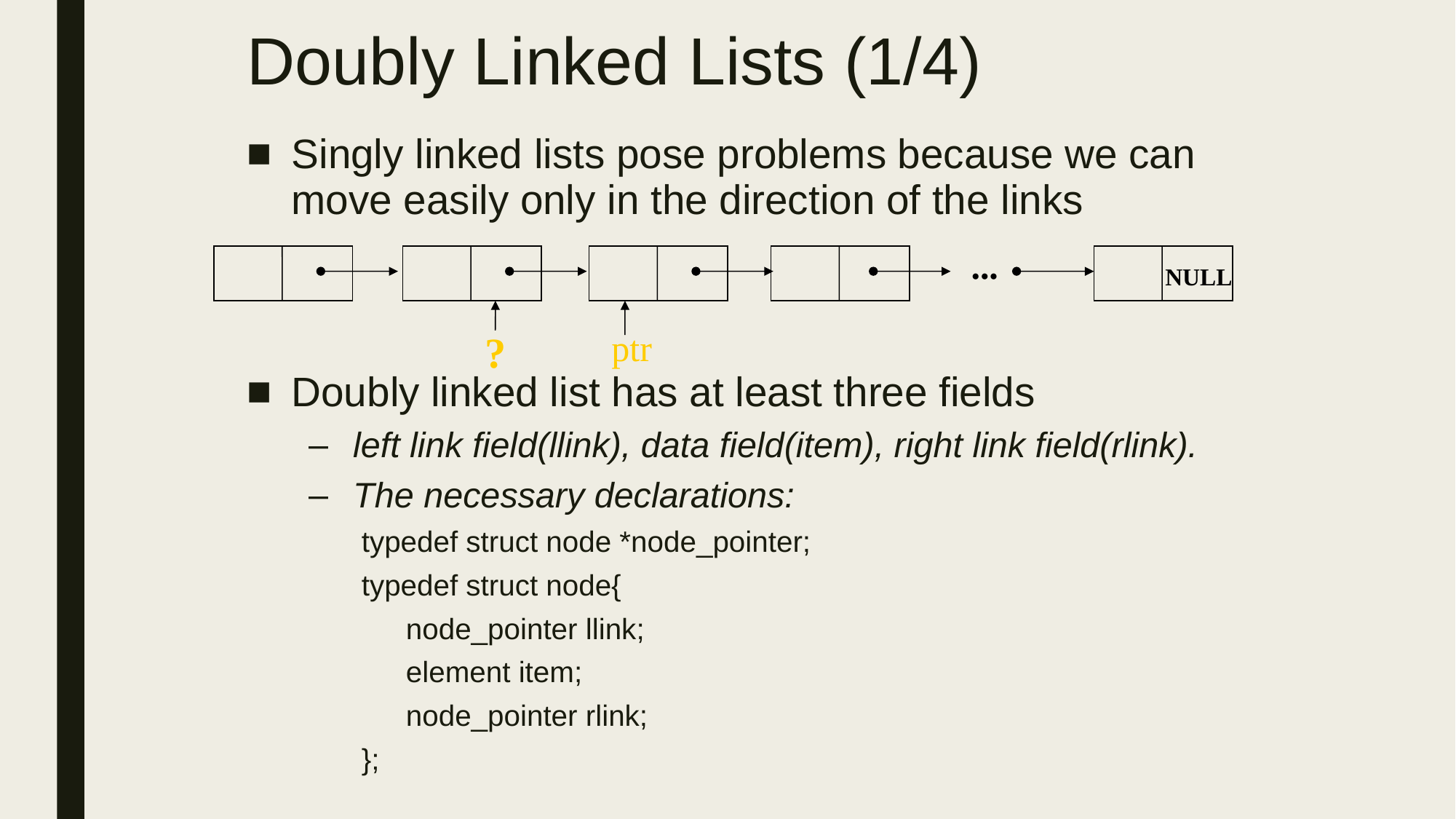

# Doubly Linked Lists (1/4)
Singly linked lists pose problems because we can move easily only in the direction of the links

Doubly linked list has at least three fields
left link field(llink), data field(item), right link field(rlink).
The necessary declarations:
typedef struct node *node_pointer;
typedef struct node{
	node_pointer llink;
	element item;
	node_pointer rlink;
};
...

NULL

ptr
?